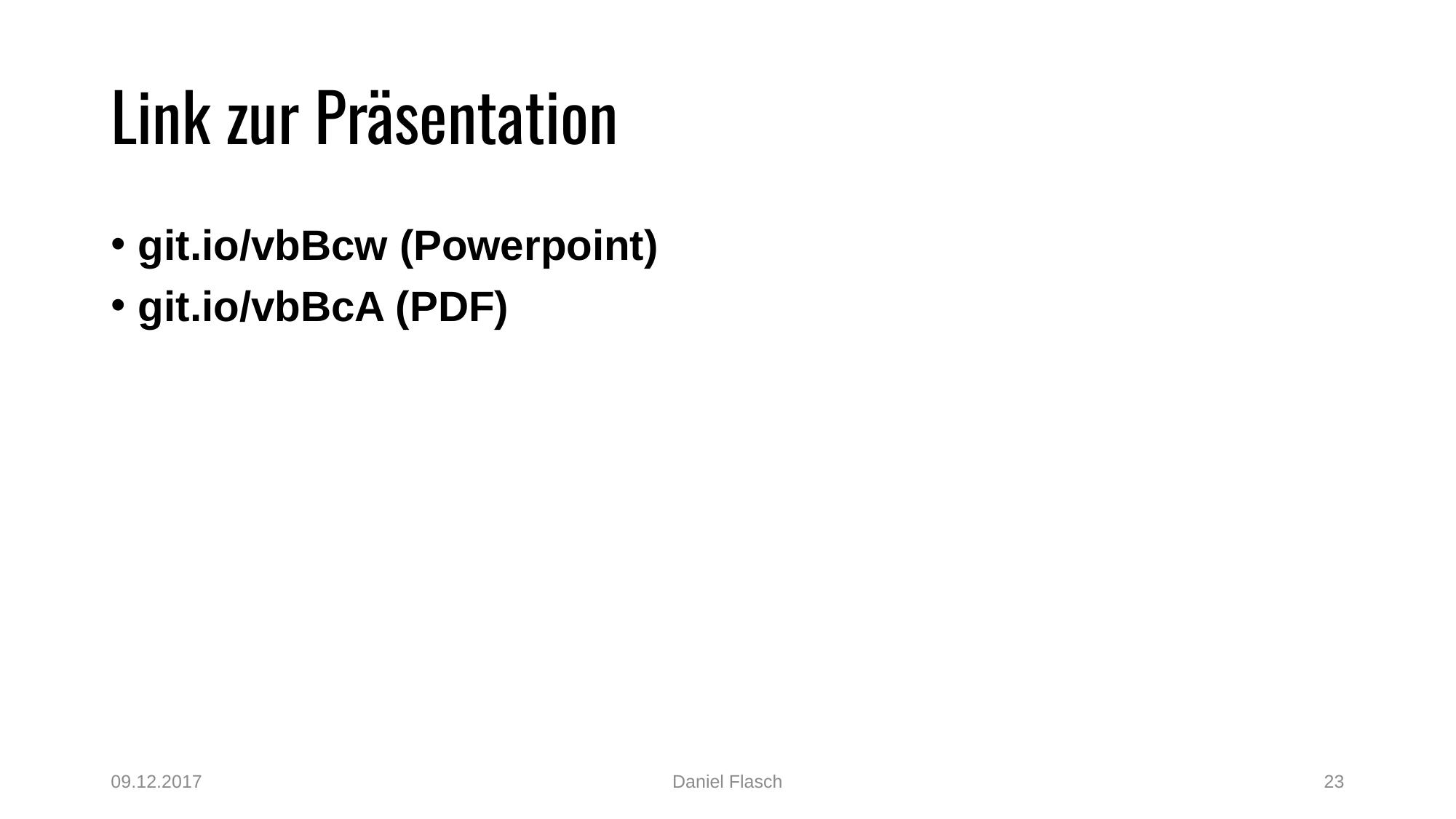

# Link zur Präsentation
git.io/vbBcw (Powerpoint)
git.io/vbBcA (PDF)

09.12.2017
Daniel Flasch
23